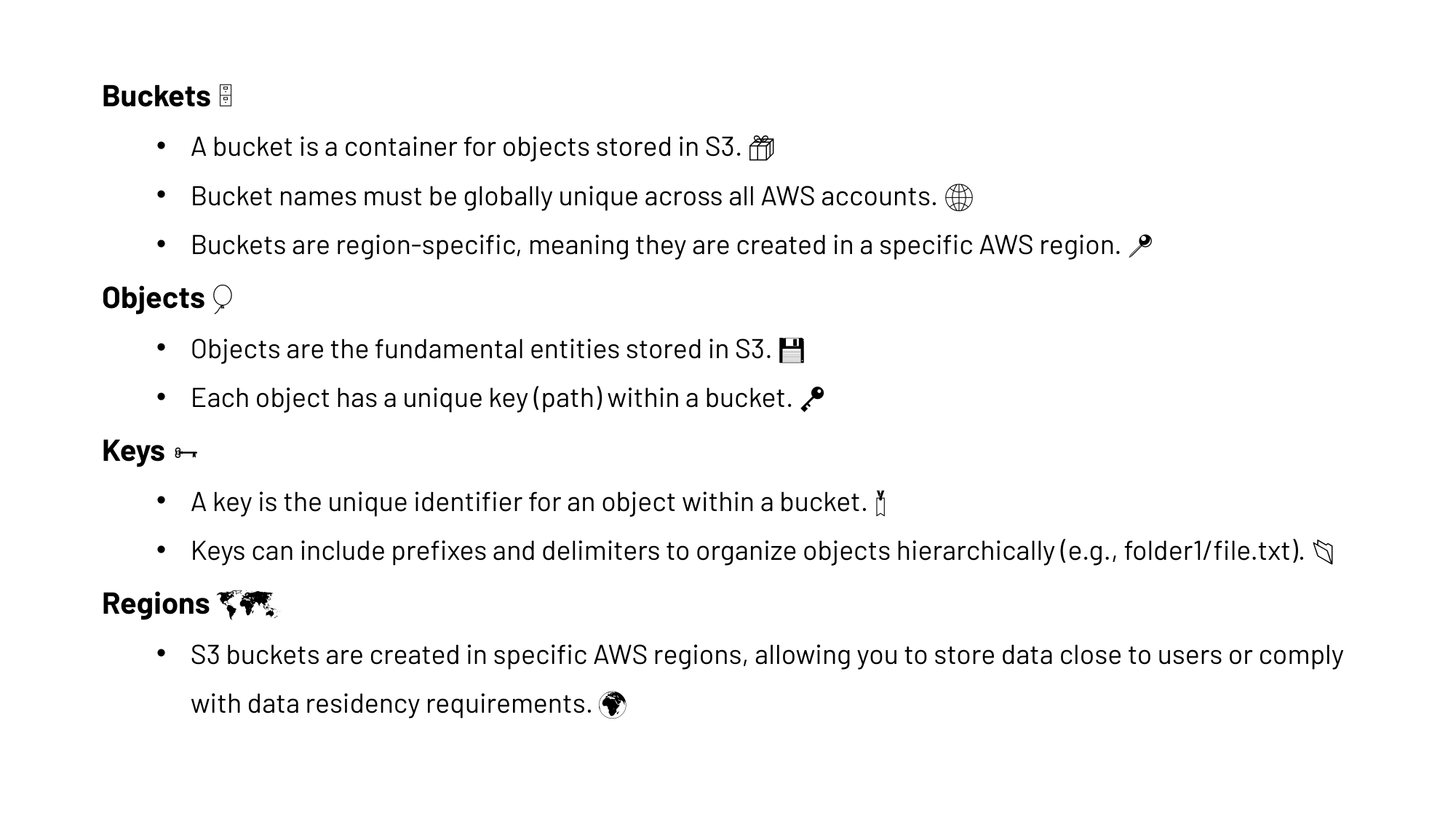

Buckets 🗄️
A bucket is a container for objects stored in S3. 📦
Bucket names must be globally unique across all AWS accounts. 🌐
Buckets are region-specific, meaning they are created in a specific AWS region. 📍
Objects 🎈
Objects are the fundamental entities stored in S3. 💾
Each object has a unique key (path) within a bucket. 🔑
Keys 🗝️
A key is the unique identifier for an object within a bucket. 🔖
Keys can include prefixes and delimiters to organize objects hierarchically (e.g., folder1/file.txt). 📂
Regions 🗺️
S3 buckets are created in specific AWS regions, allowing you to store data close to users or comply with data residency requirements. 🌍